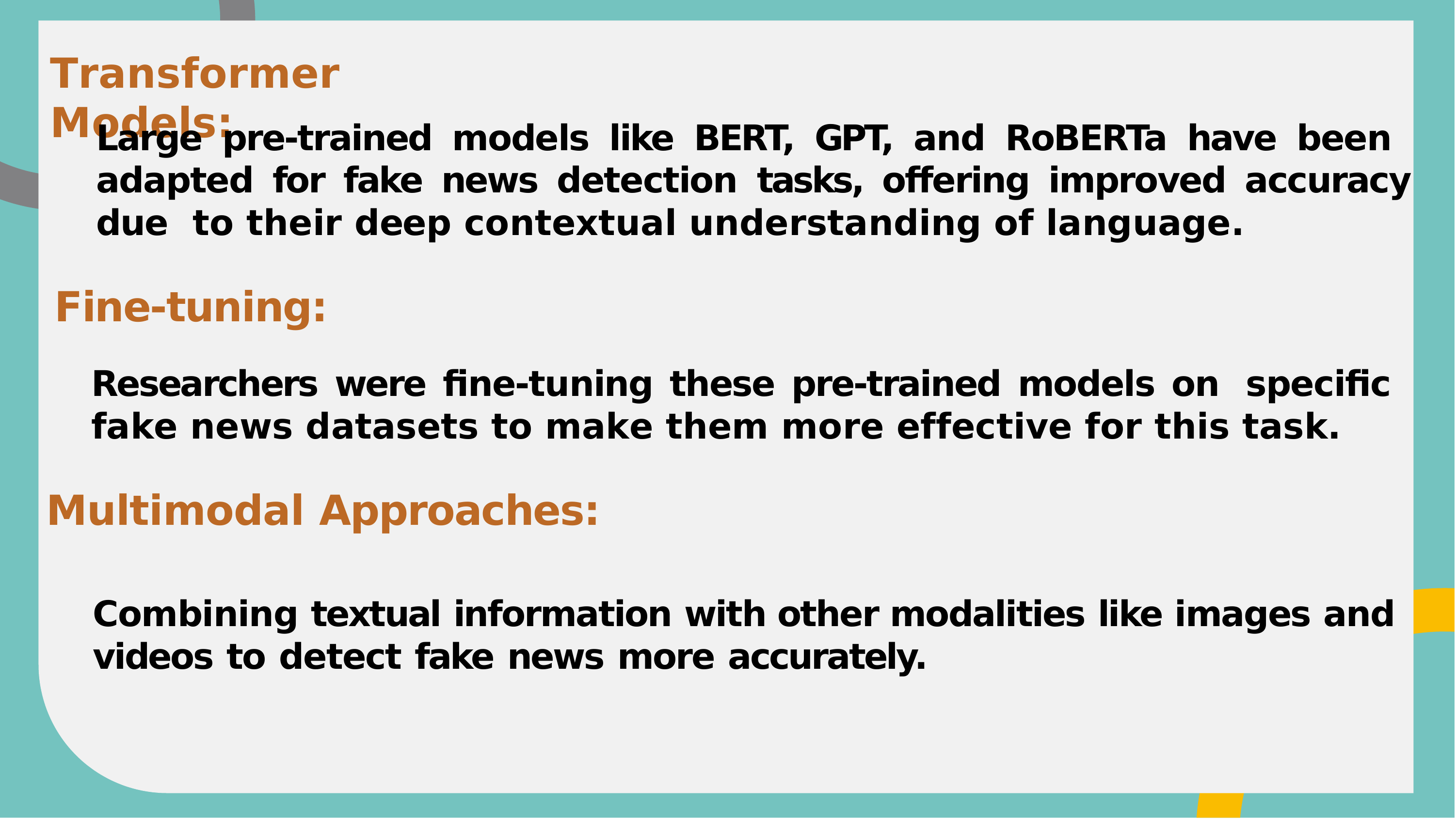

# Transformer Models:
Large pre-trained models like BERT, GPT, and RoBERTa have been  adapted for fake news detection tasks, offering improved accuracy due  to their deep contextual understanding of language.
Fine-tuning:
Researchers were ﬁne-tuning these pre-trained models on speciﬁc  fake news datasets to make them more effective for this task.
Multimodal Approaches:

Combining textual information with other modalities like images and  videos to detect fake news more accurately.